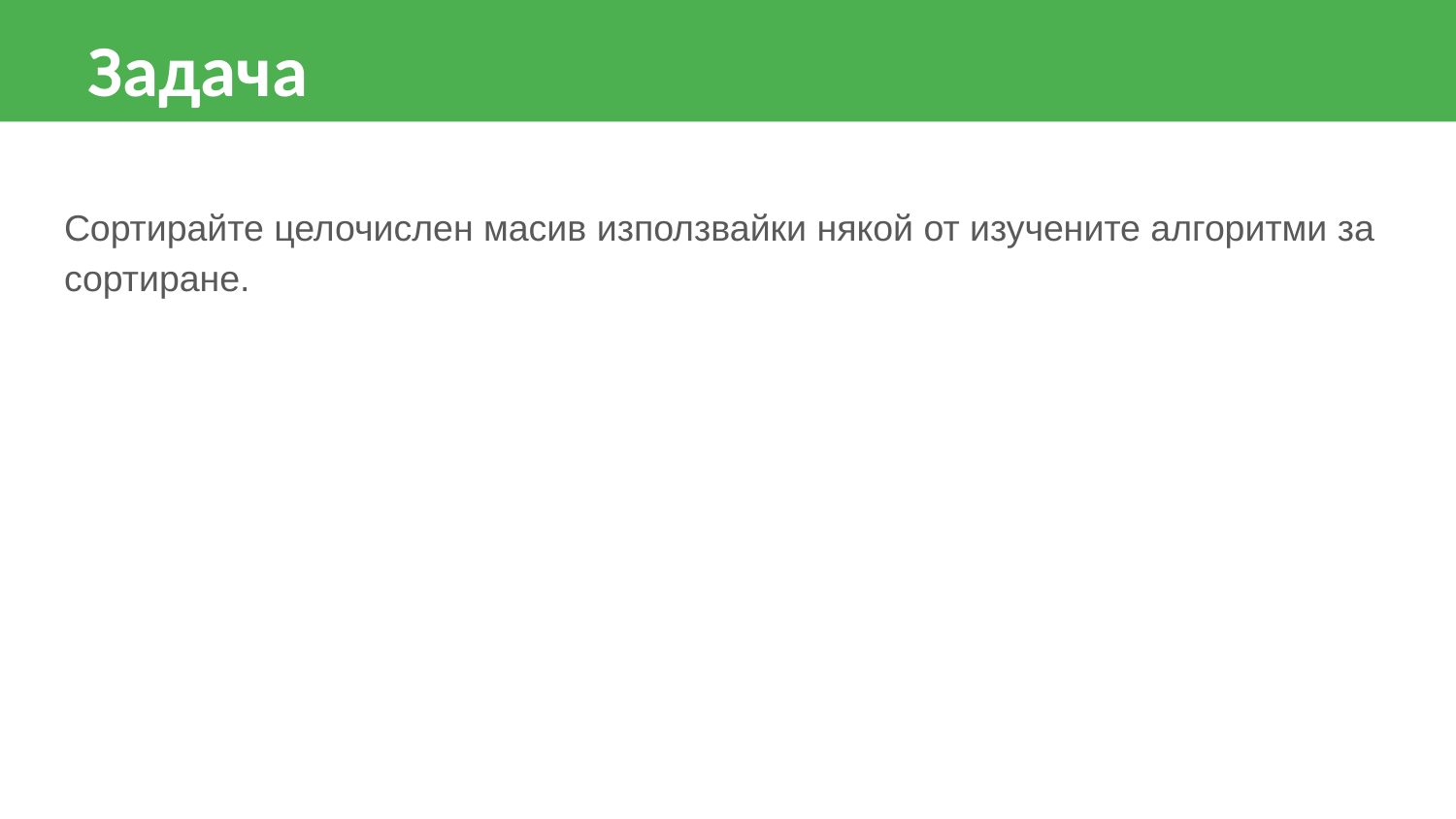

Задача
Сортирайте целочислен масив използвайки някой от изучените алгоритми за сортиране.